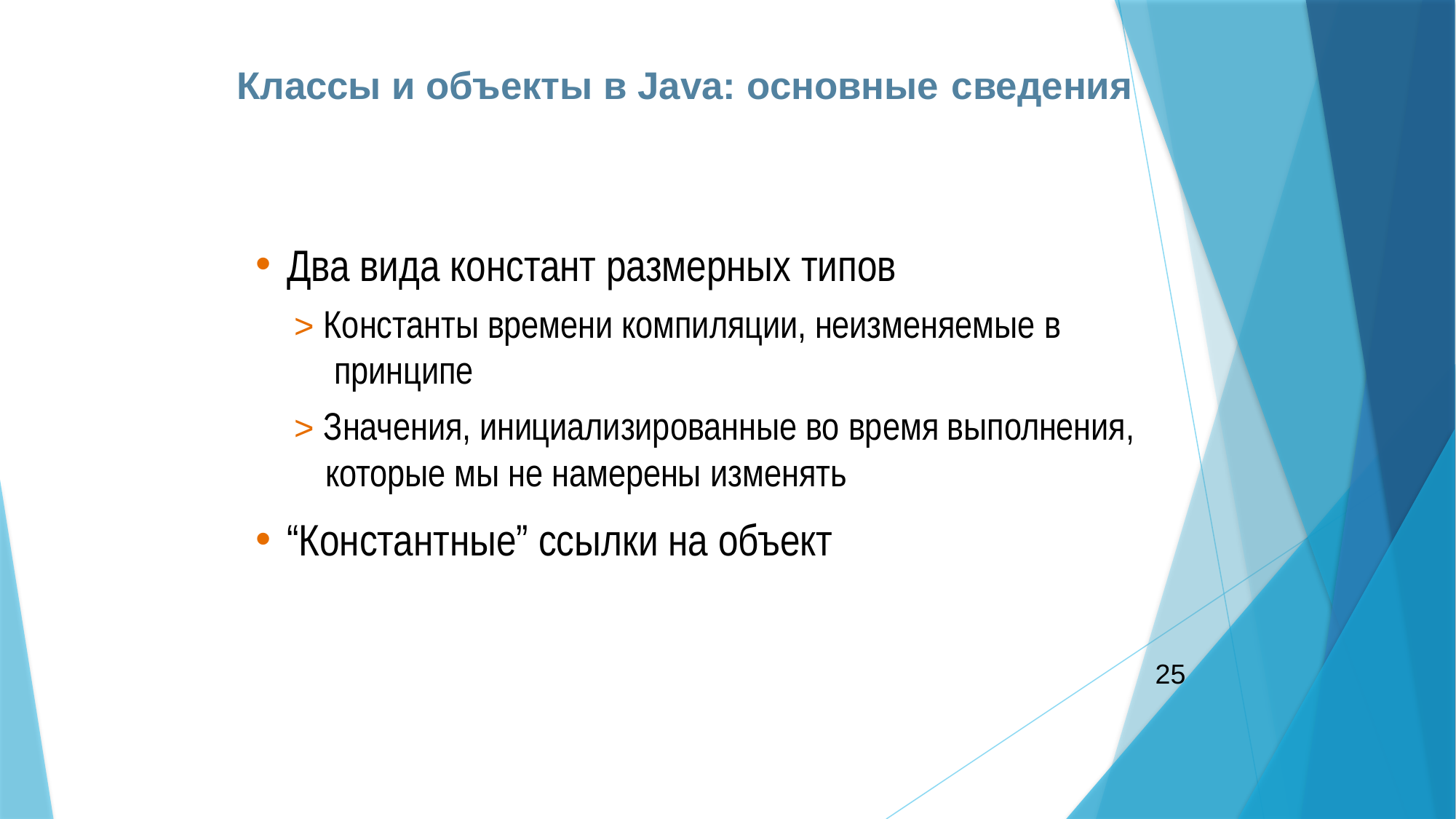

Классы и объекты в Java: основные сведения

Два вида констант размерных типов
> Константы времени компиляции, неизменяемые в  принципе
> Значения, инициализированные во время выполнения,  которые мы не намерены изменять
“Константные” ссылки на объект
25